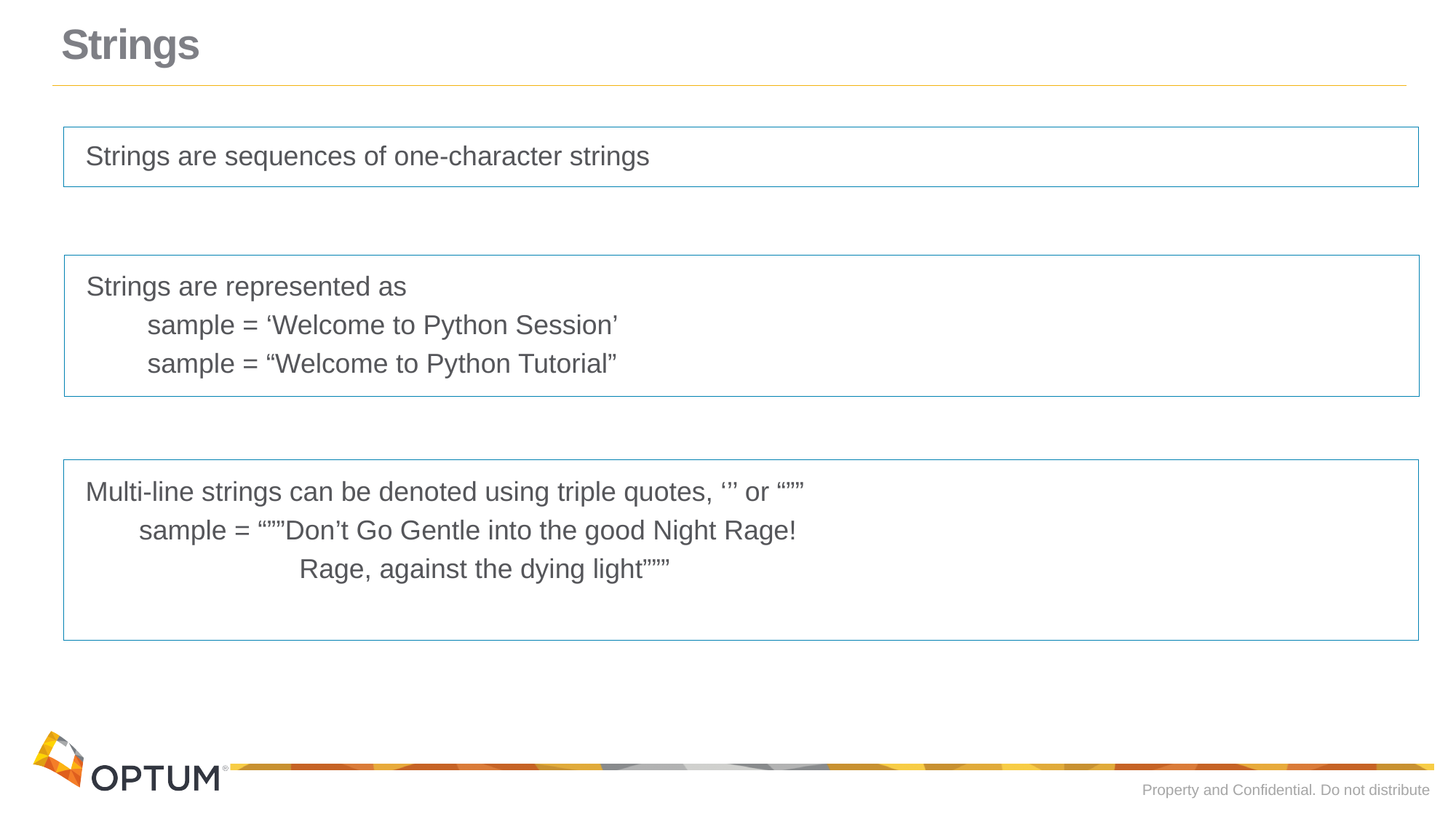

# Strings
Strings are sequences of one-character strings
Strings are represented as
        sample = ‘Welcome to Python Session’
        sample = “Welcome to Python Tutorial”
Multi-line strings can be denoted using triple quotes, ‘’’ or “””
       sample = “””Don’t Go Gentle into the good Night Rage!
                            Rage, against the dying light”””